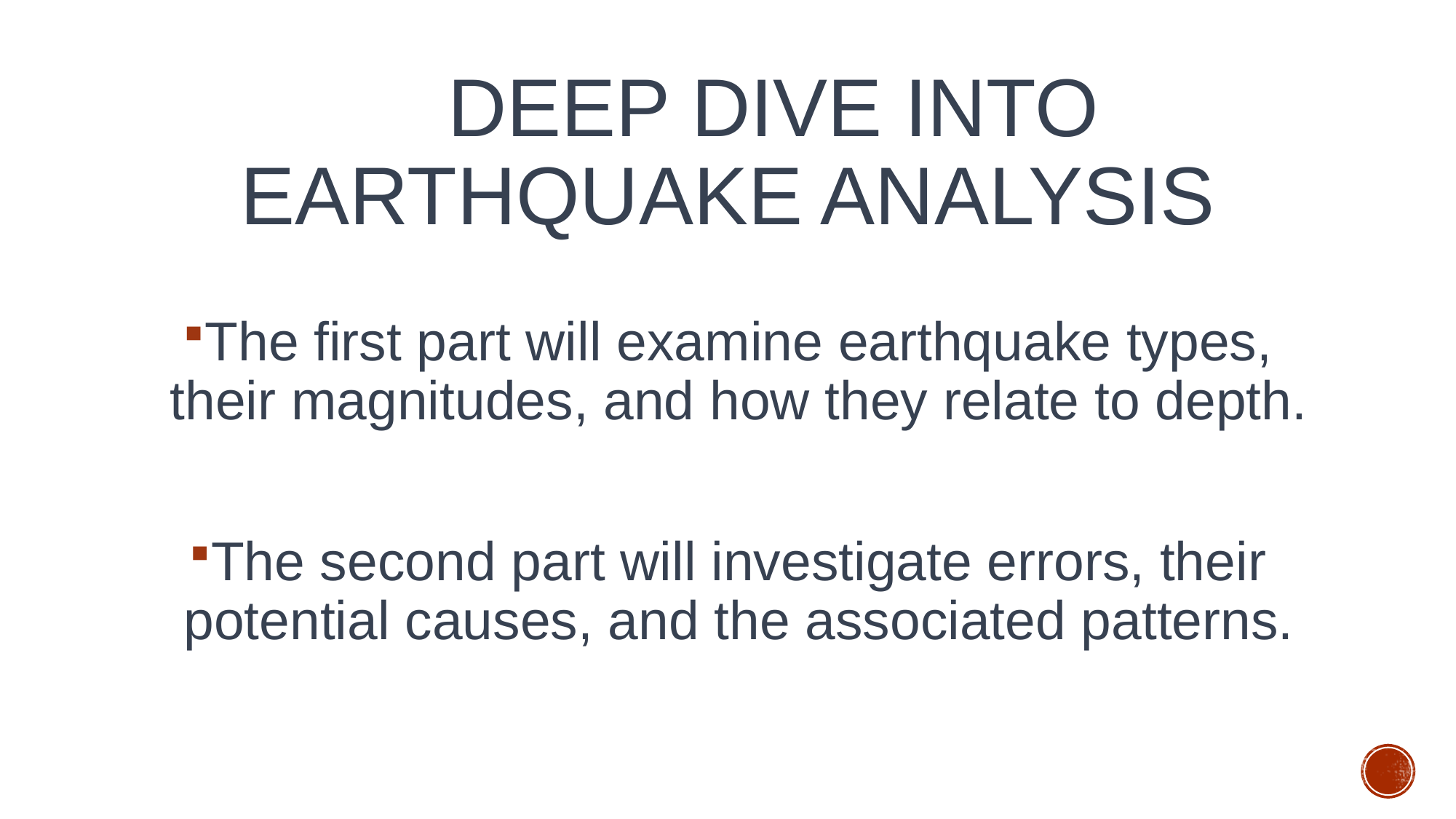

# Deep Dive into EARTHQUAKE Analysis

The first part will examine earthquake types, their magnitudes, and how they relate to depth.

The second part will investigate errors, their potential causes, and the associated patterns.